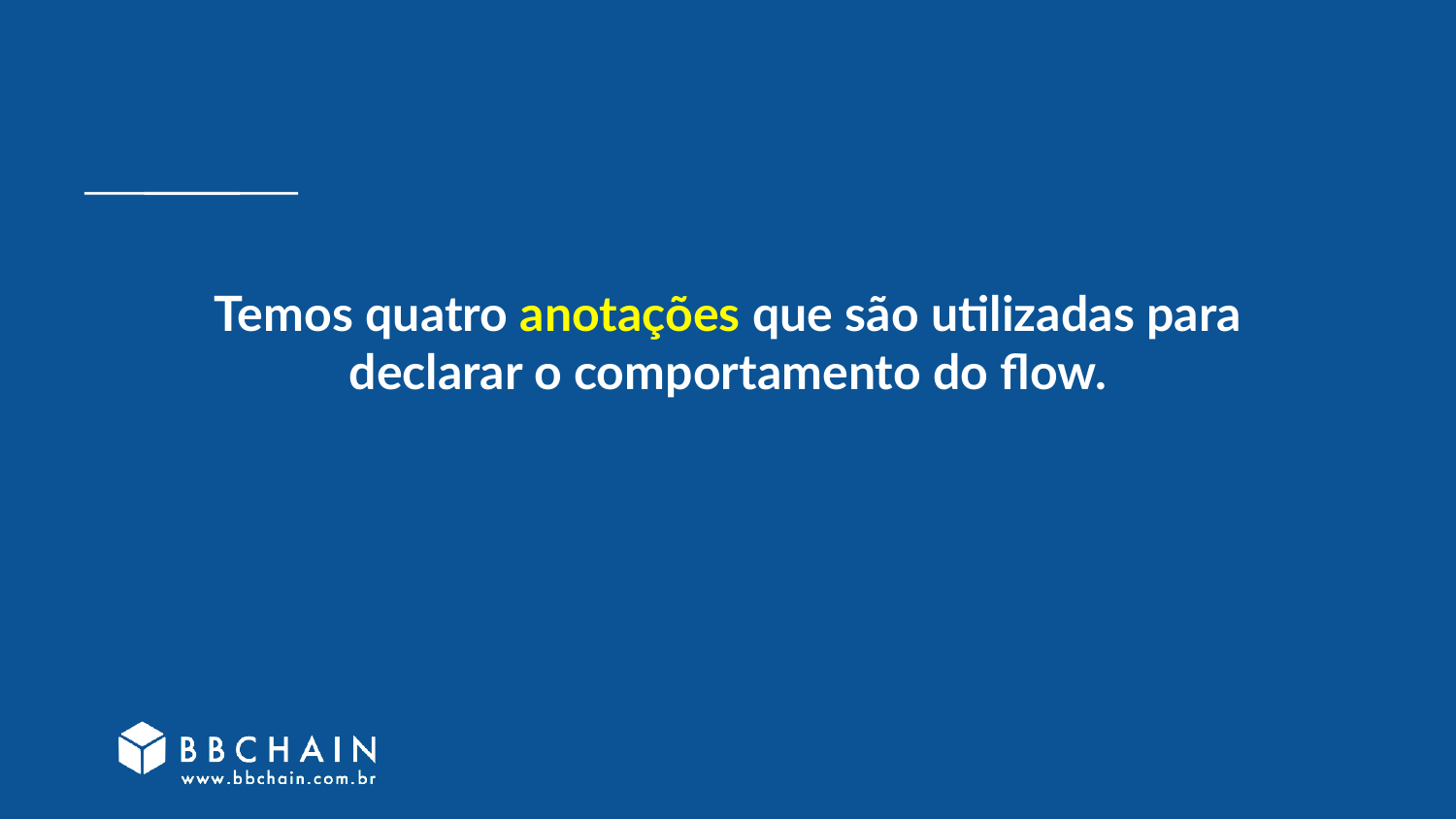

# Temos quatro anotações que são utilizadas para declarar o comportamento do flow.